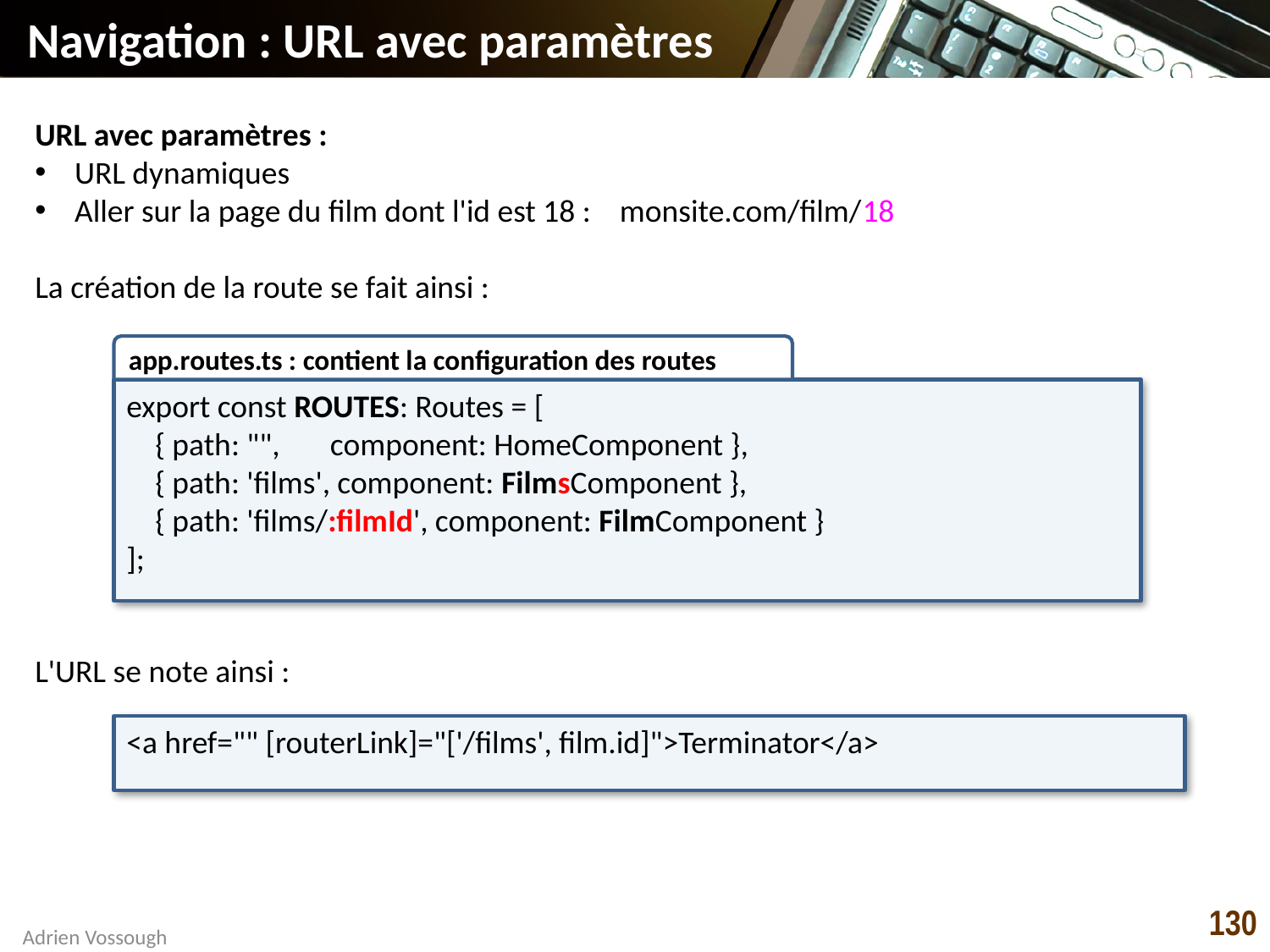

# Navigation : URL avec paramètres
URL avec paramètres :
URL dynamiques
Aller sur la page du film dont l'id est 18 :    monsite.com/film/18

La création de la route se fait ainsi :
app.routes.ts : contient la configuration des routes
export const ROUTES: Routes = [
    { path: "",       component: HomeComponent },
    { path: 'films', component: FilmsComponent },
    { path: 'films/:filmId', component: FilmComponent }
];
L'URL se note ainsi :
<a href="" [routerLink]="['/films', film.id]">Terminator</a>
130
Adrien Vossough